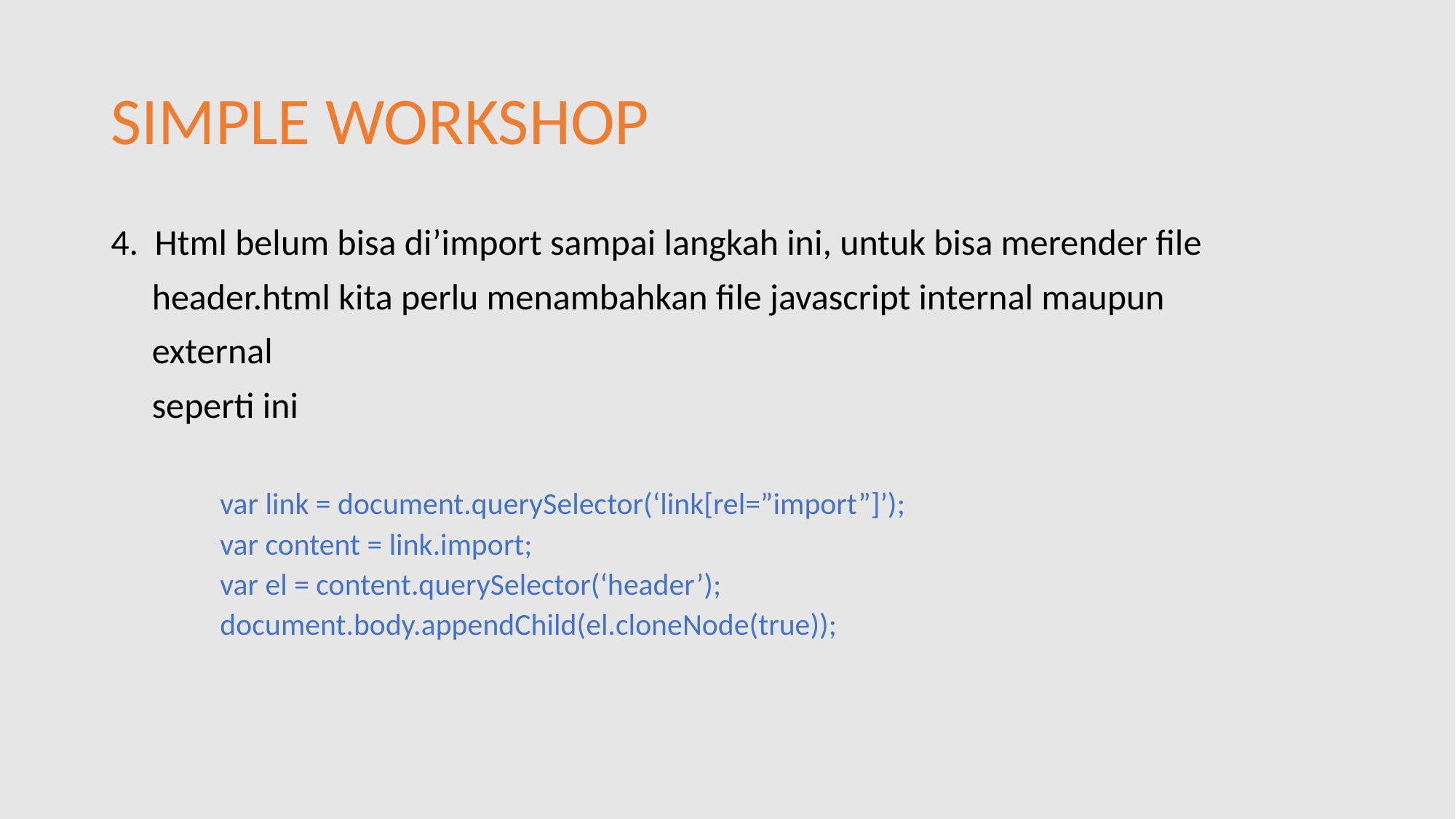

# SIMPLE WORKSHOP
4.  Html belum bisa di’import sampai langkah ini, untuk bisa merender file
     header.html kita perlu menambahkan file javascript internal maupun
     external
     seperti ini

var link = document.querySelector(‘link[rel=”import”]’);
var content = link.import;
var el = content.querySelector(‘header’);
document.body.appendChild(el.cloneNode(true));